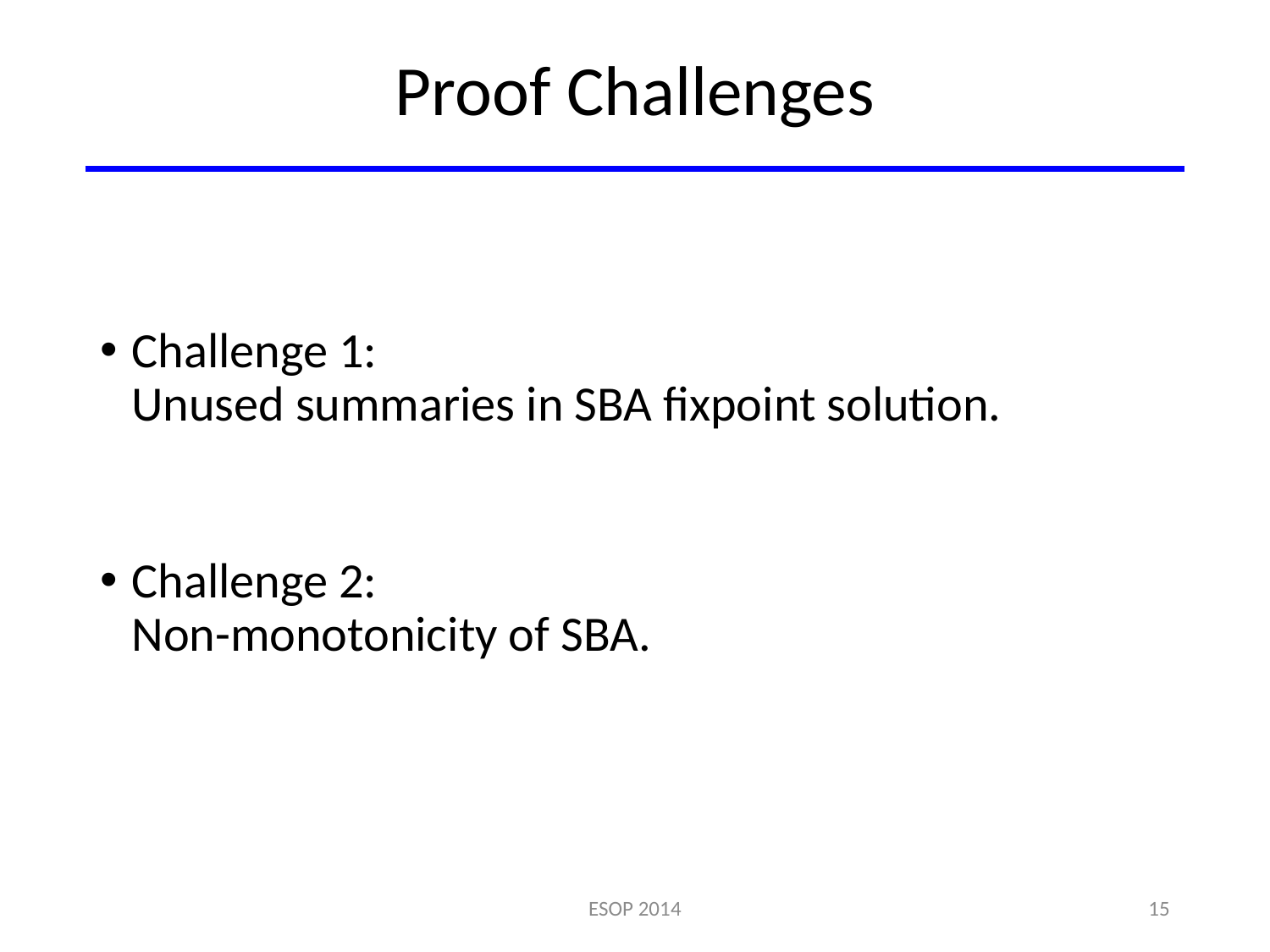

# Proof Challenges

Challenge 1:
Unused summaries in SBA fixpoint solution.
Challenge 2:
Non-monotonicity of SBA.
ESOP 2014
15